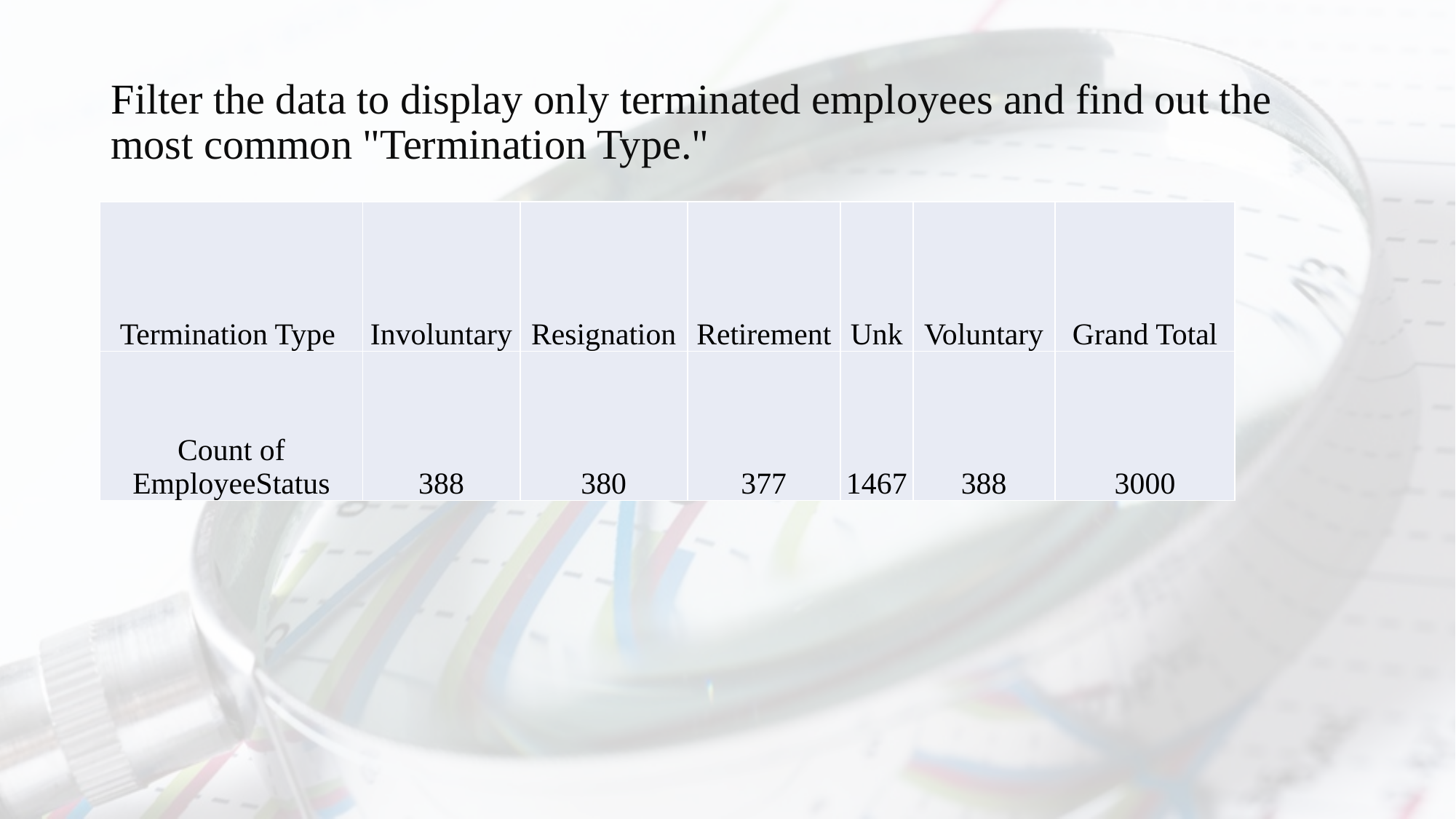

# Filter the data to display only terminated employees and find out the most common "Termination Type."
| Termination Type | Involuntary | Resignation | Retirement | Unk | Voluntary | Grand Total |
| --- | --- | --- | --- | --- | --- | --- |
| Count of EmployeeStatus | 388 | 380 | 377 | 1467 | 388 | 3000 |